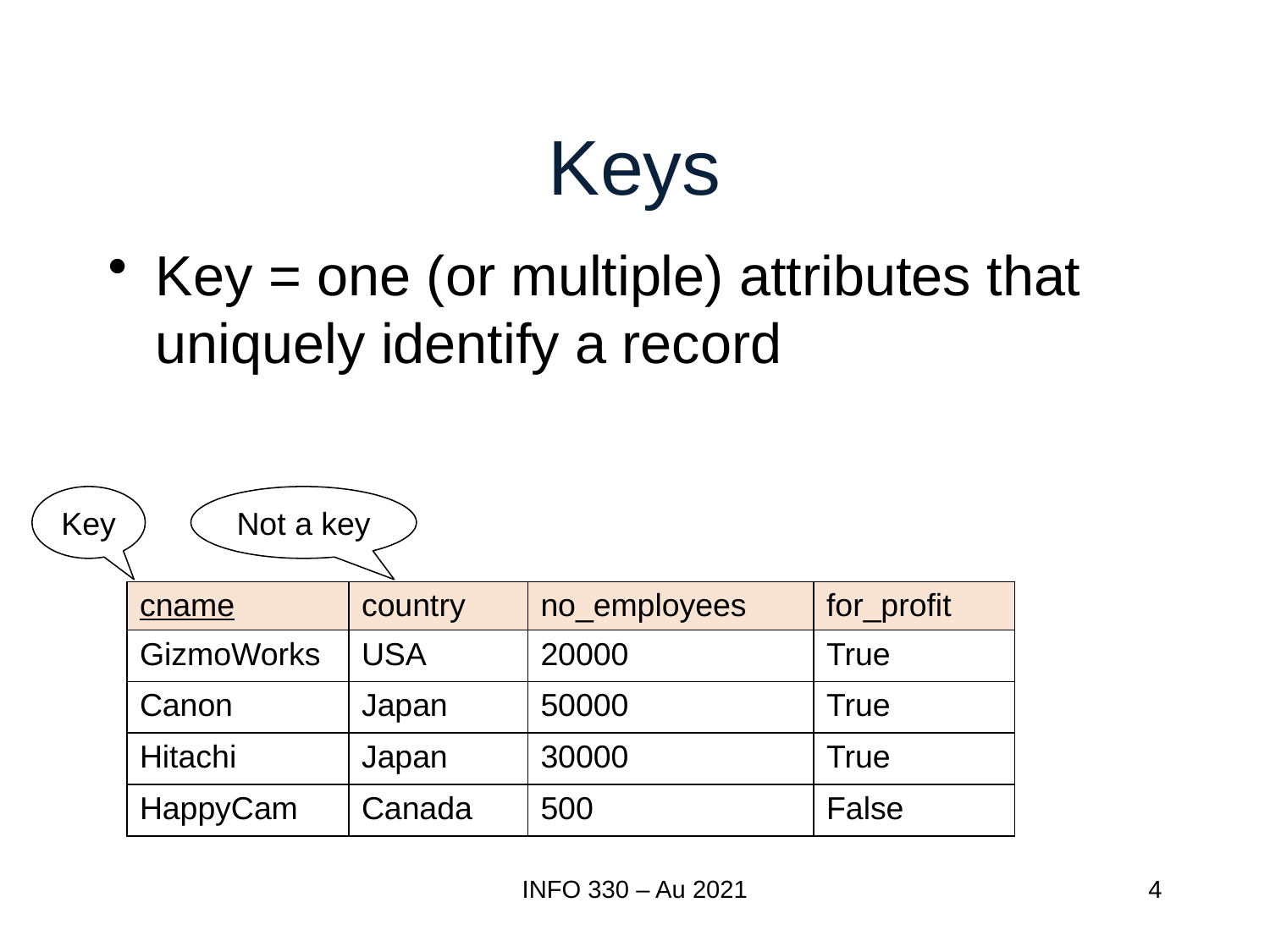

# Keys
Key = one (or multiple) attributes that uniquely identify a record
Key
Not a key
| cname | country | no\_employees | for\_profit |
| --- | --- | --- | --- |
| GizmoWorks | USA | 20000 | True |
| Canon | Japan | 50000 | True |
| Hitachi | Japan | 30000 | True |
| HappyCam | Canada | 500 | False |
INFO 330 – Au 2021
4